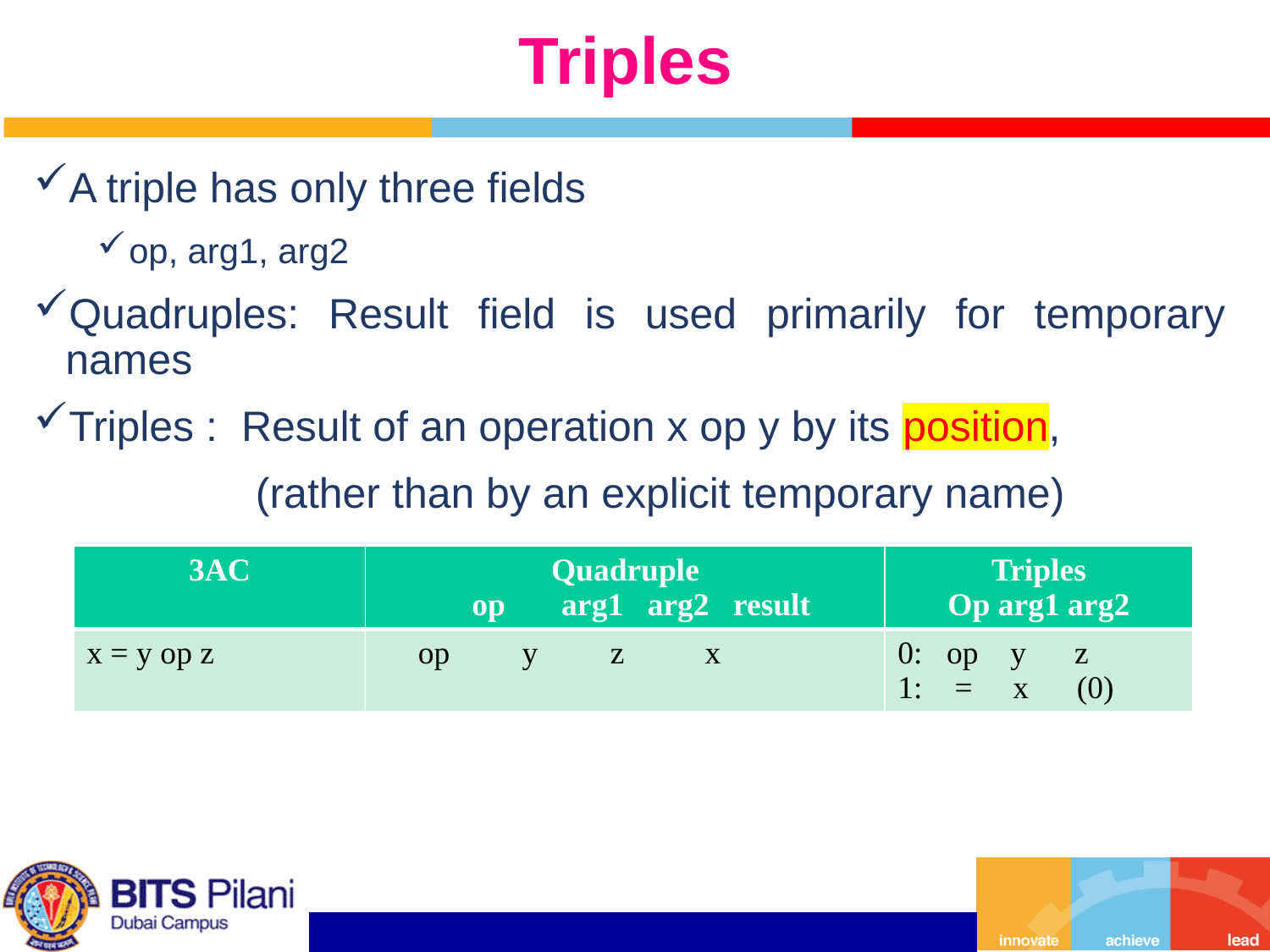

# Triples
A triple has only three fields
op, arg1, arg2
Quadruples: Result field is used primarily for temporary names
Triples :  Result of an operation x op y by its position,
	        (rather than by an explicit temporary name)

| 3AC | Quadruple op arg1 arg2 result | Triples Op arg1 arg2 |
| --- | --- | --- |
| x = y op z | op y z x | 0: op y z 1: = x (0) |
26